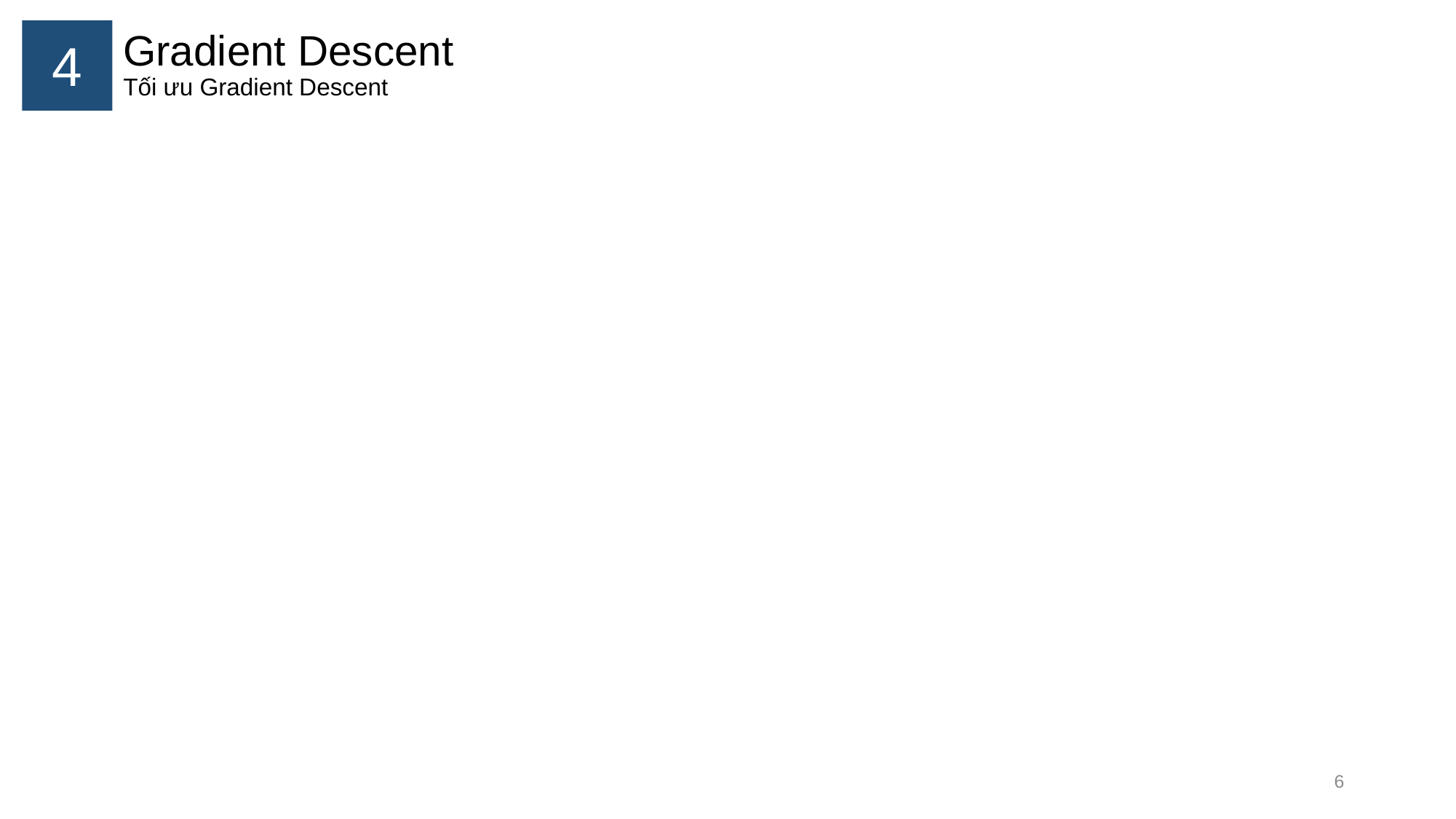

# Gradient Descent Tối ưu Gradient Descent
4

6